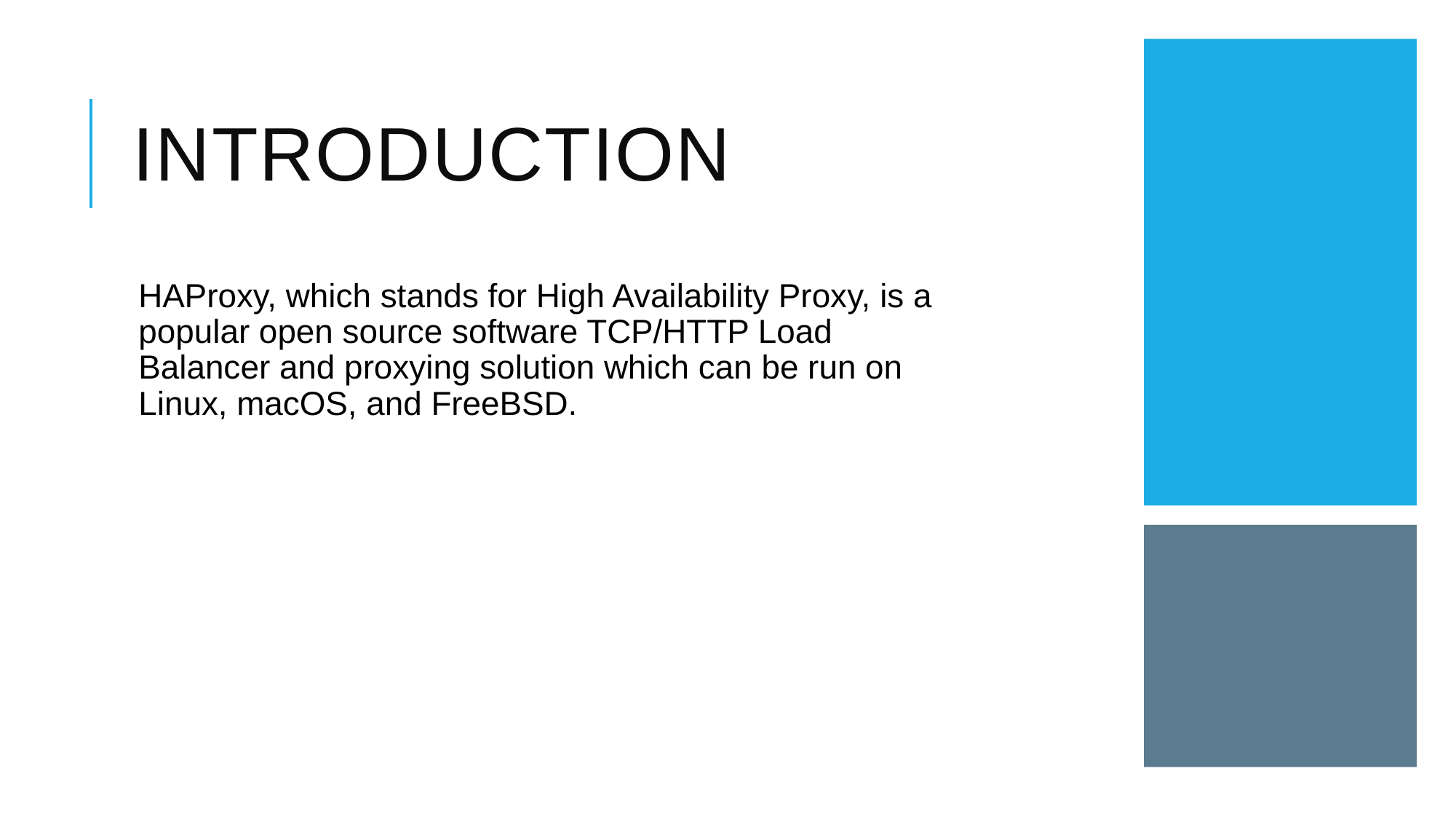

# introduction
HAProxy, which stands for High Availability Proxy, is a popular open source software TCP/HTTP Load Balancer and proxying solution which can be run on Linux, macOS, and FreeBSD.